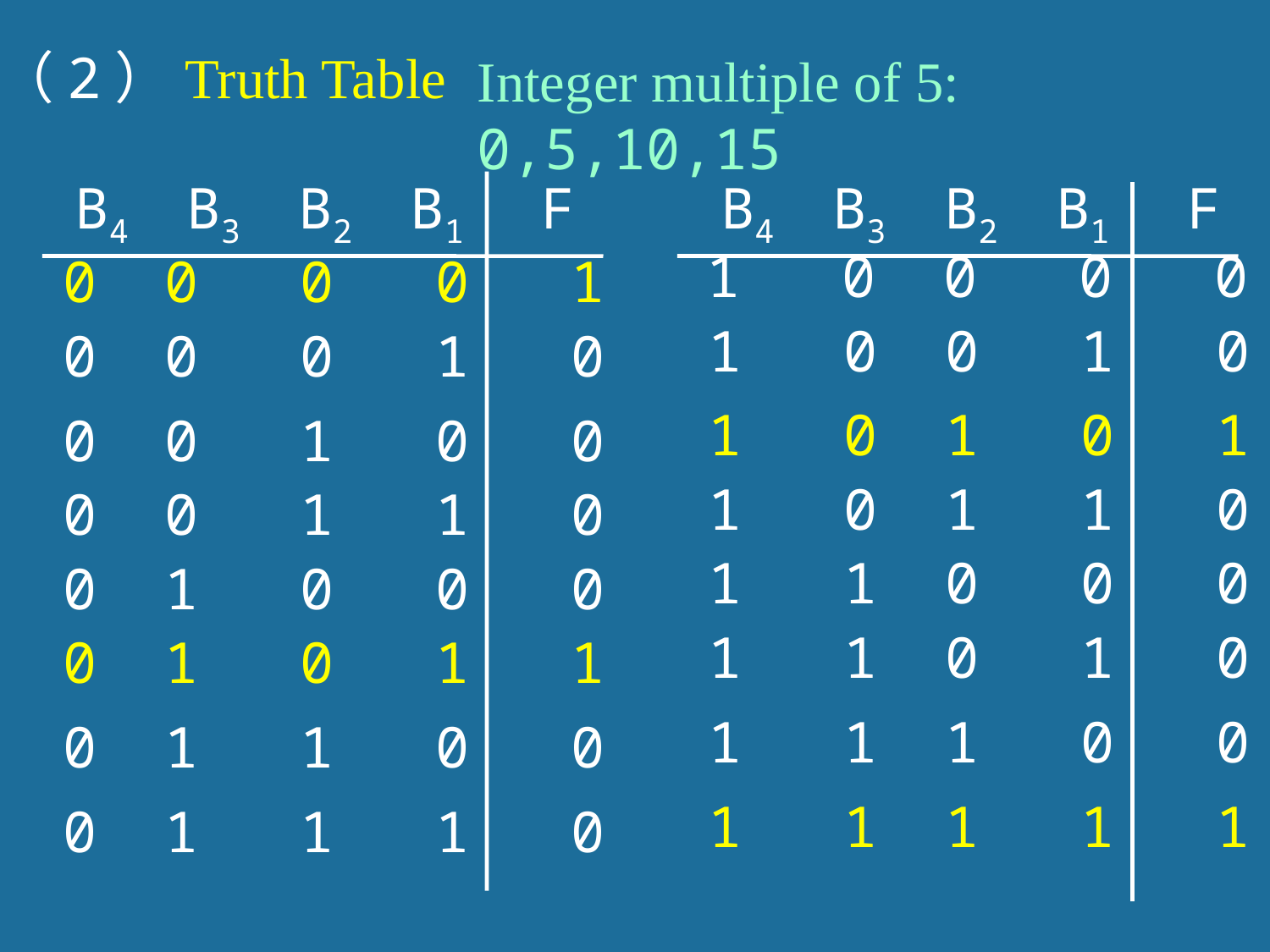

（2）Truth Table
Integer multiple of 5: 0,5,10,15
B4   B3   B2   B1    F
B4   B3   B2   B1    F

 1   0  0   0   0

1   0  0   1   0
0  0   0   1   0
0  0   1   0   0
1   0  1   1   0
0  0   1   1   0
1   1  0   0   0
0  1   0   0   0
1   1  0   1   0
1   1  1   0   0
0  1   1   0   0
0  1   1   1   0
0  0   0   0   1
1   0  1   0   1
0  1   0   1   1
1   1  1   1   1